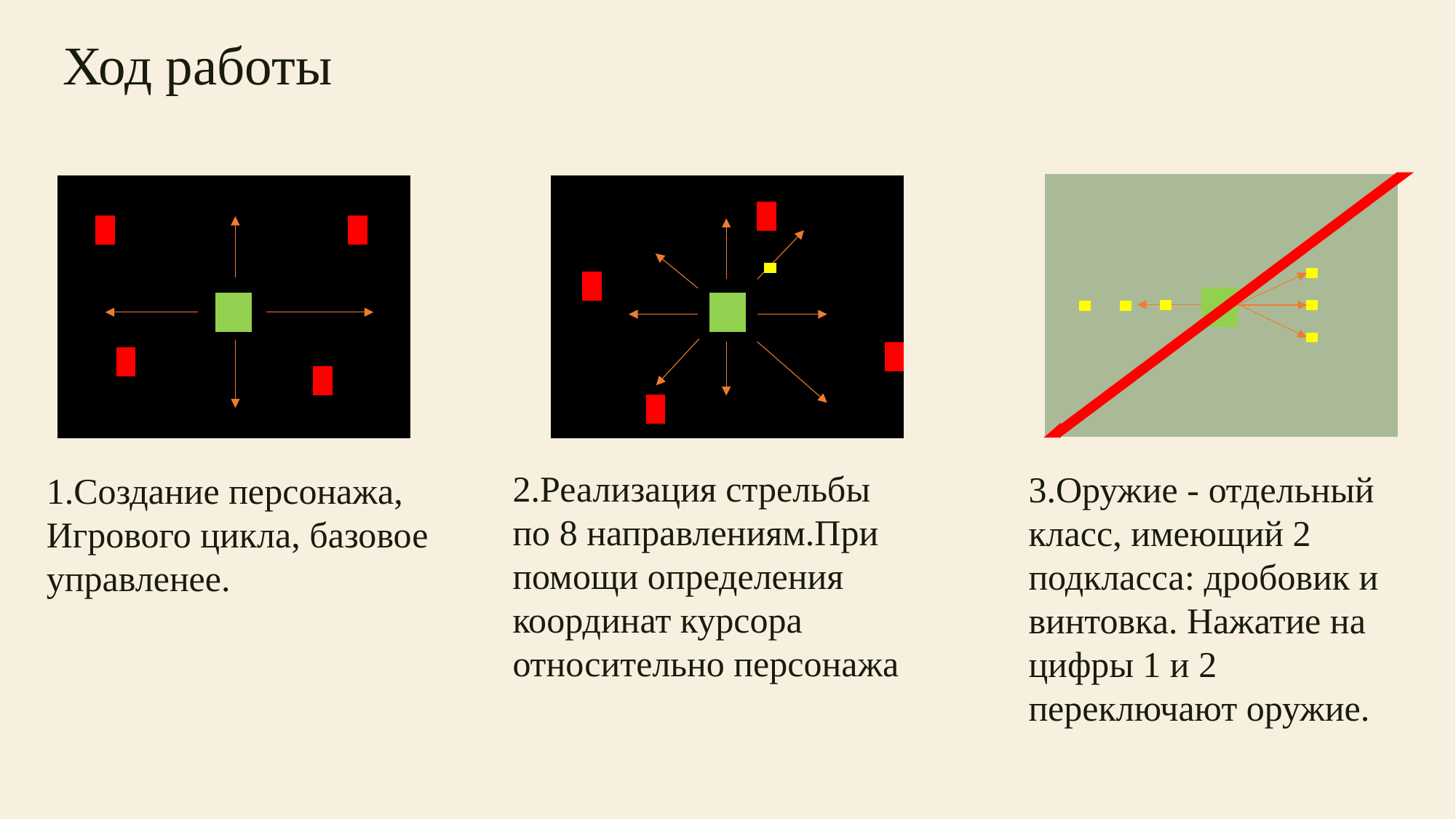

Ход работы

2.Реализация стрельбы
по 8 направлениям.При помощи определения координат курсора относительно персонажа
3.Оружие - отдельный класс, имеющий 2 подкласса: дробовик и винтовка. Нажатие на цифры 1 и 2 переключают оружие.
1.Создание персонажа,
Игрового цикла, базовое управленее.